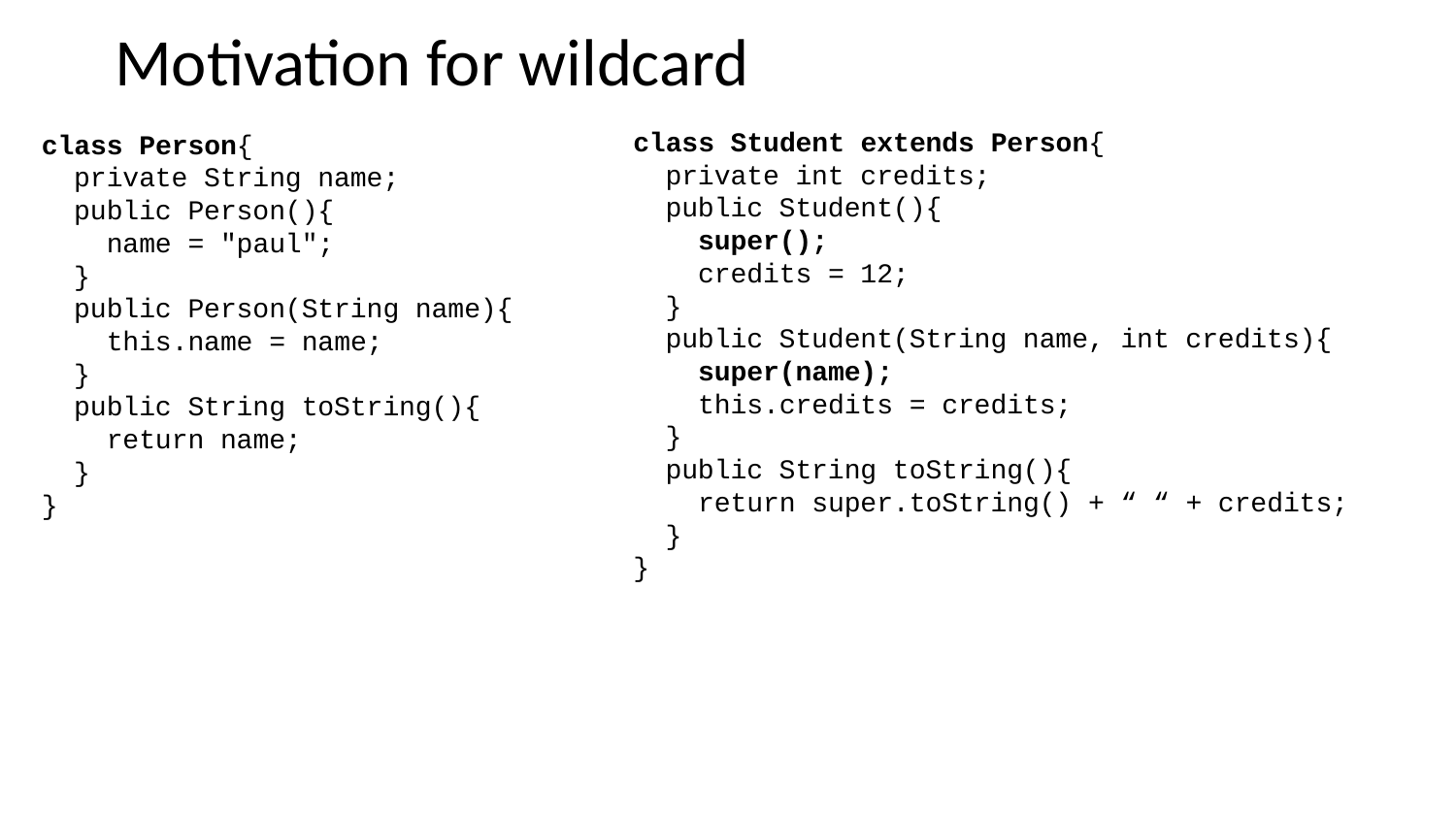

# Motivation for wildcard
class Student extends Person{
  private int credits;
  public Student(){
    super();
    credits = 12;
  }
  public Student(String name, int credits){
    super(name);
    this.credits = credits;
  }
  public String toString(){
    return super.toString() + “ “ + credits;
  }
}
class Person{
  private String name;
  public Person(){
    name = "paul";
  }
  public Person(String name){
    this.name = name;
  }
  public String toString(){
    return name;
  }
}